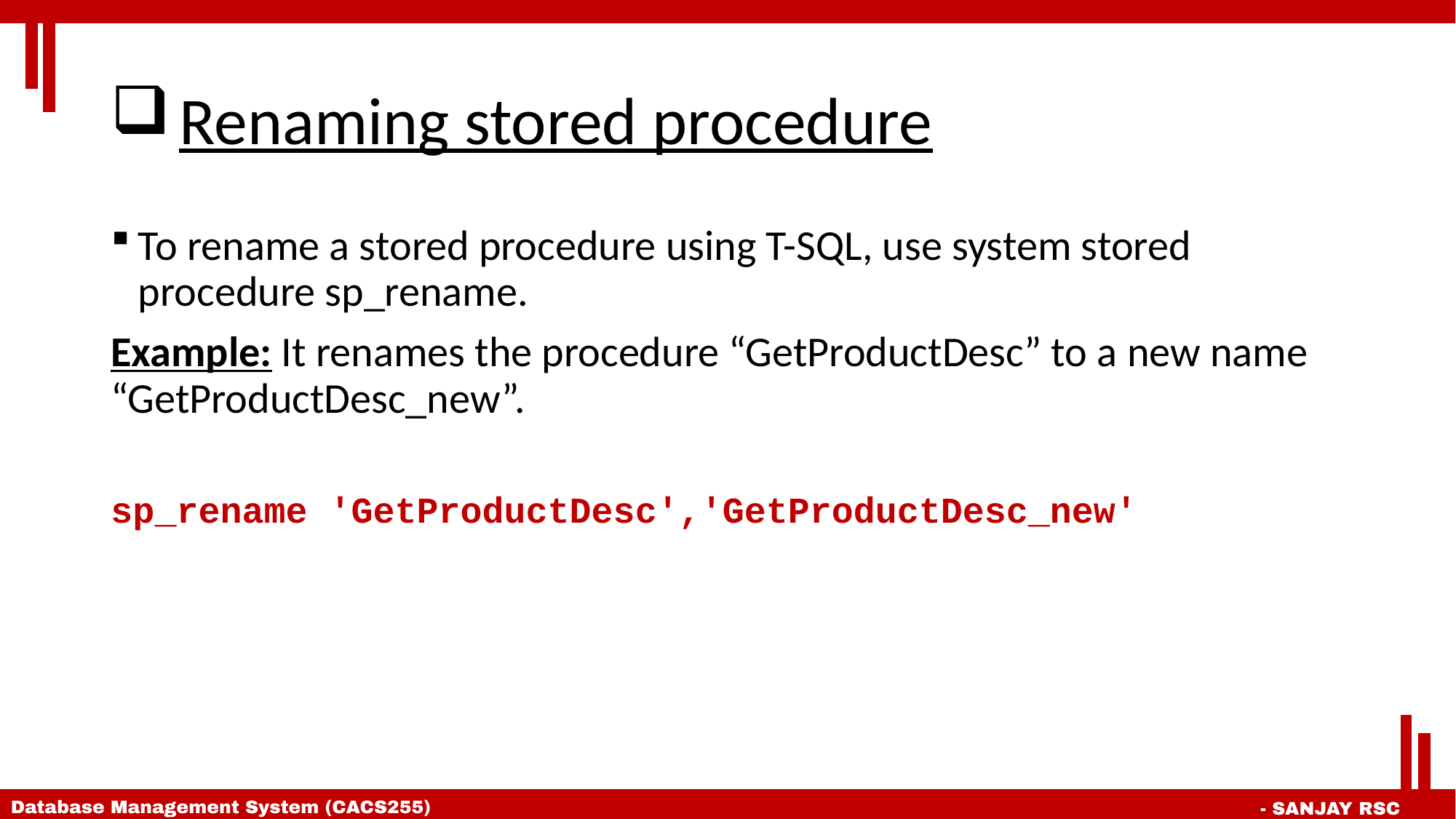

# Renaming stored procedure
To rename a stored procedure using T-SQL, use system stored procedure sp_rename.
Example: It renames the procedure “GetProductDesc” to a new name “GetProductDesc_new”.

sp_rename 'GetProductDesc','GetProductDesc_new'